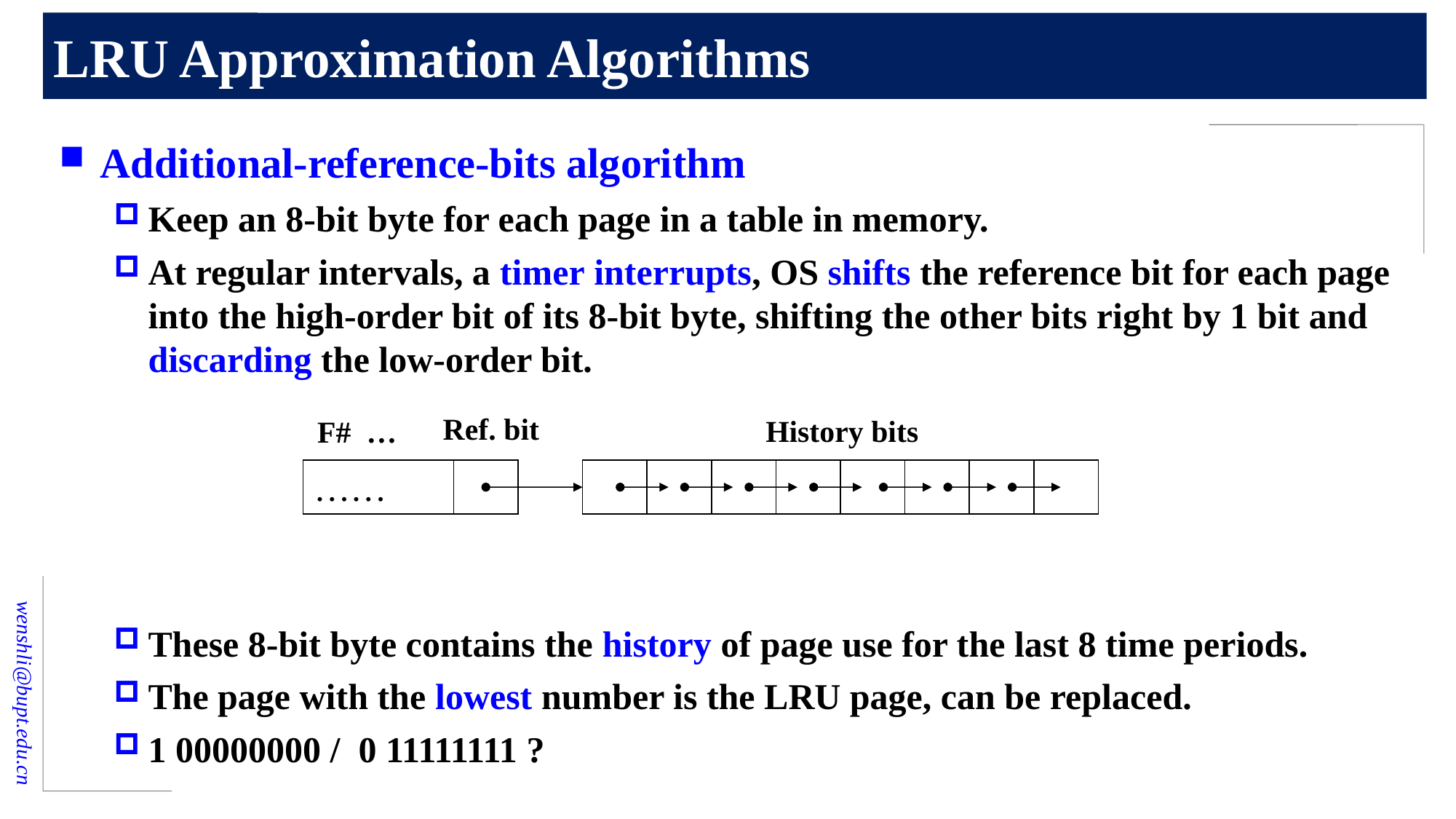

# LRU Approximation Algorithms
Additional-reference-bits algorithm
Keep an 8-bit byte for each page in a table in memory.
At regular intervals, a timer interrupts, OS shifts the reference bit for each page into the high-order bit of its 8-bit byte, shifting the other bits right by 1 bit and discarding the low-order bit.

These 8-bit byte contains the history of page use for the last 8 time periods.
The page with the lowest number is the LRU page, can be replaced.
1 00000000 /  0 11111111 ?
Ref. bit

F#  …
……
History bits

47